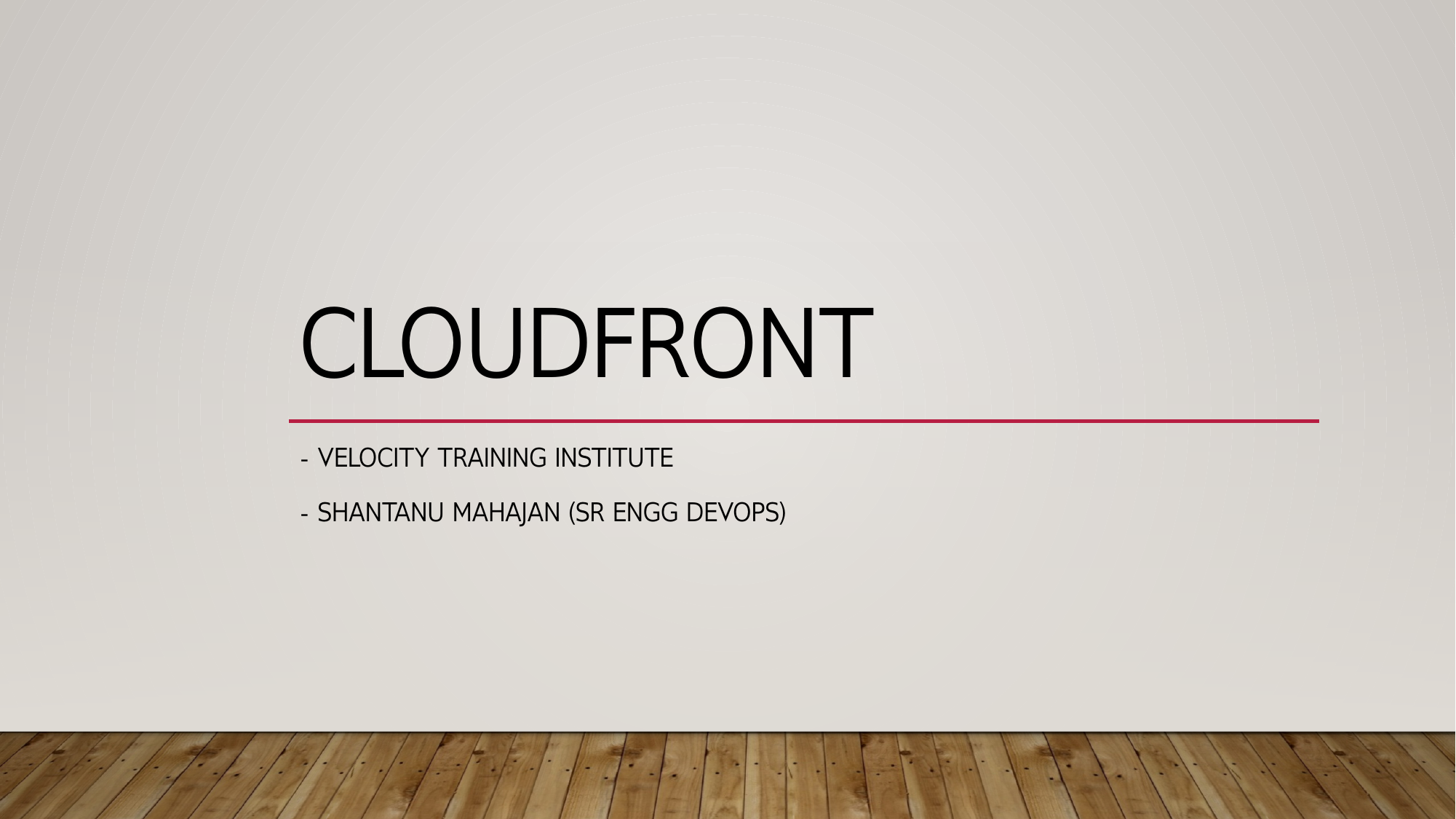

# CLOUDFRONT
- Velocity training institute
- SHANTANU MAHAJAN (SR ENGG DEVOPS)